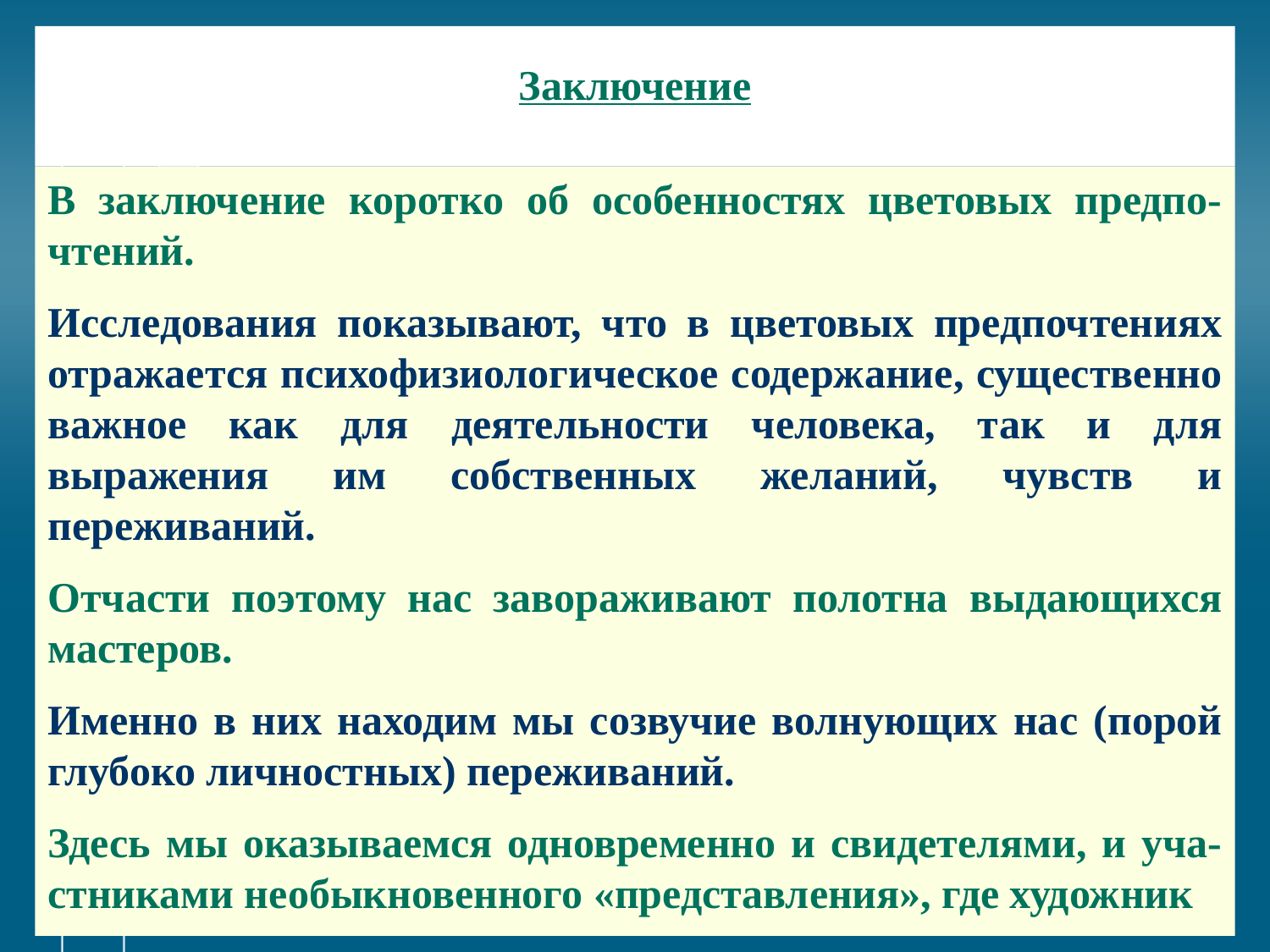

# Заключение
В заключение коротко об особенностях цветовых предпо-чтений.
Исследования показывают, что в цветовых предпочтениях отражается психофизиологическое содержание, сущест­венно важное как для деятельности человека, так и для выражения им собственных желаний, чувств и переживаний.
Отчасти поэтому нас завораживают полотна выдающихся мастеров.
Именно в них находим мы созвучие волную­щих нас (порой глубоко личностных) переживаний.
Здесь мы оказы­ваемся одновременно и свидетелями, и уча-стниками необыкновенного «представления», где художник